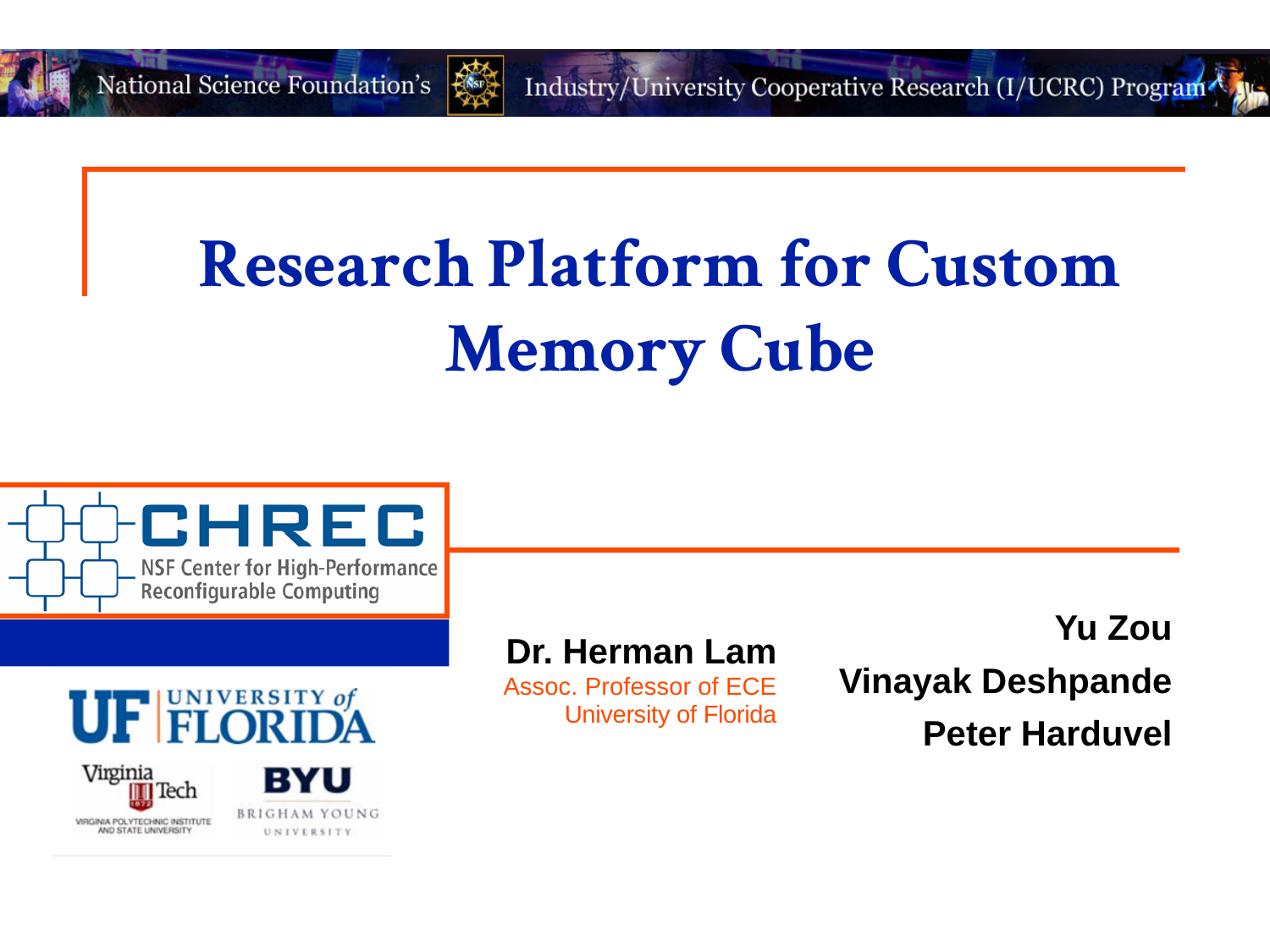

# Research Platform for Custom Memory Cube
Yu Zou
Vinayak Deshpande
Peter Harduvel

Dr. Herman Lam
 Assoc. Professor of ECE
University of Florida